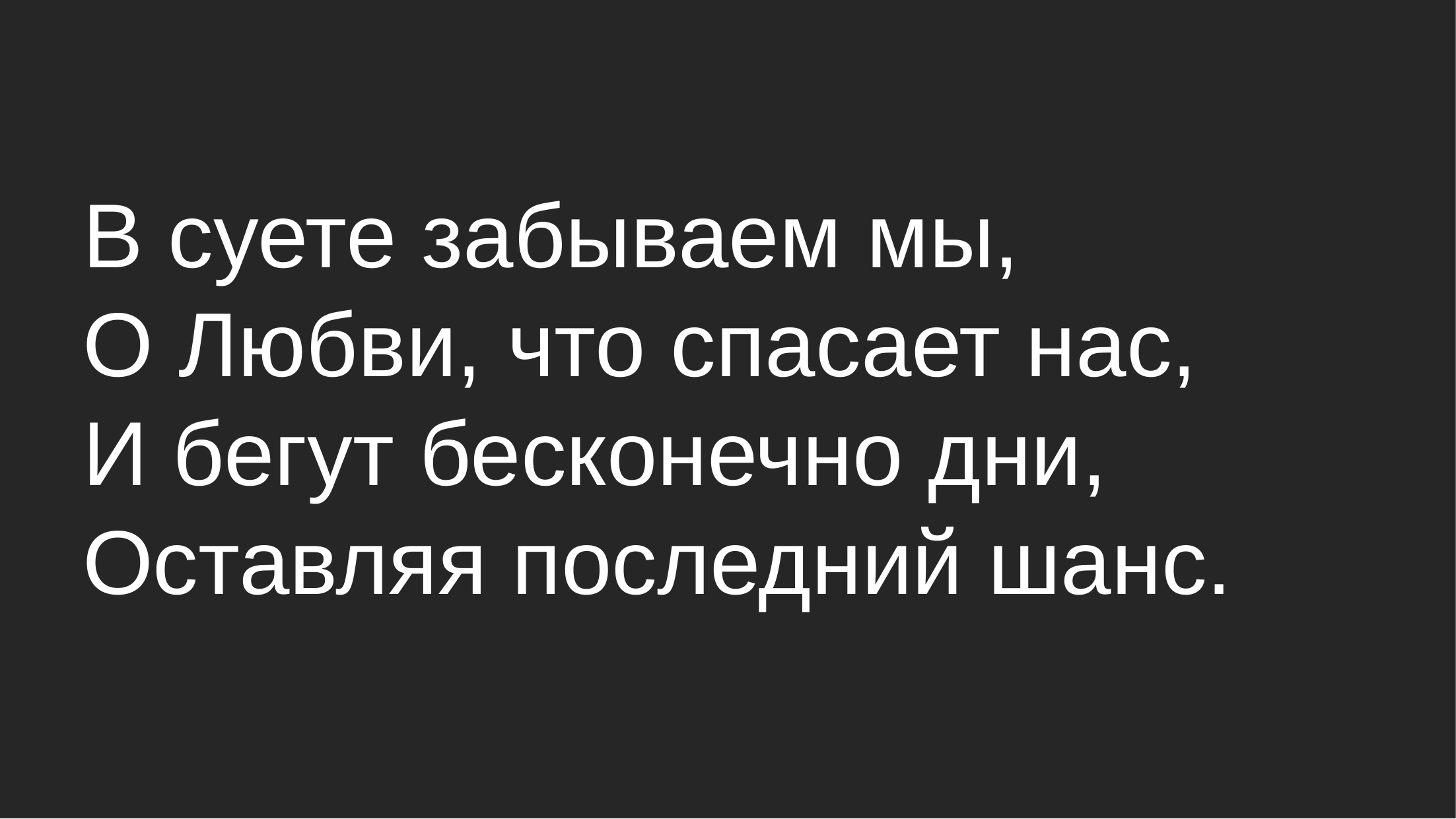

В суете забываем мы,
О Любви, что спасает нас,
И бегут бесконечно дни, Оставляя последний шанс.